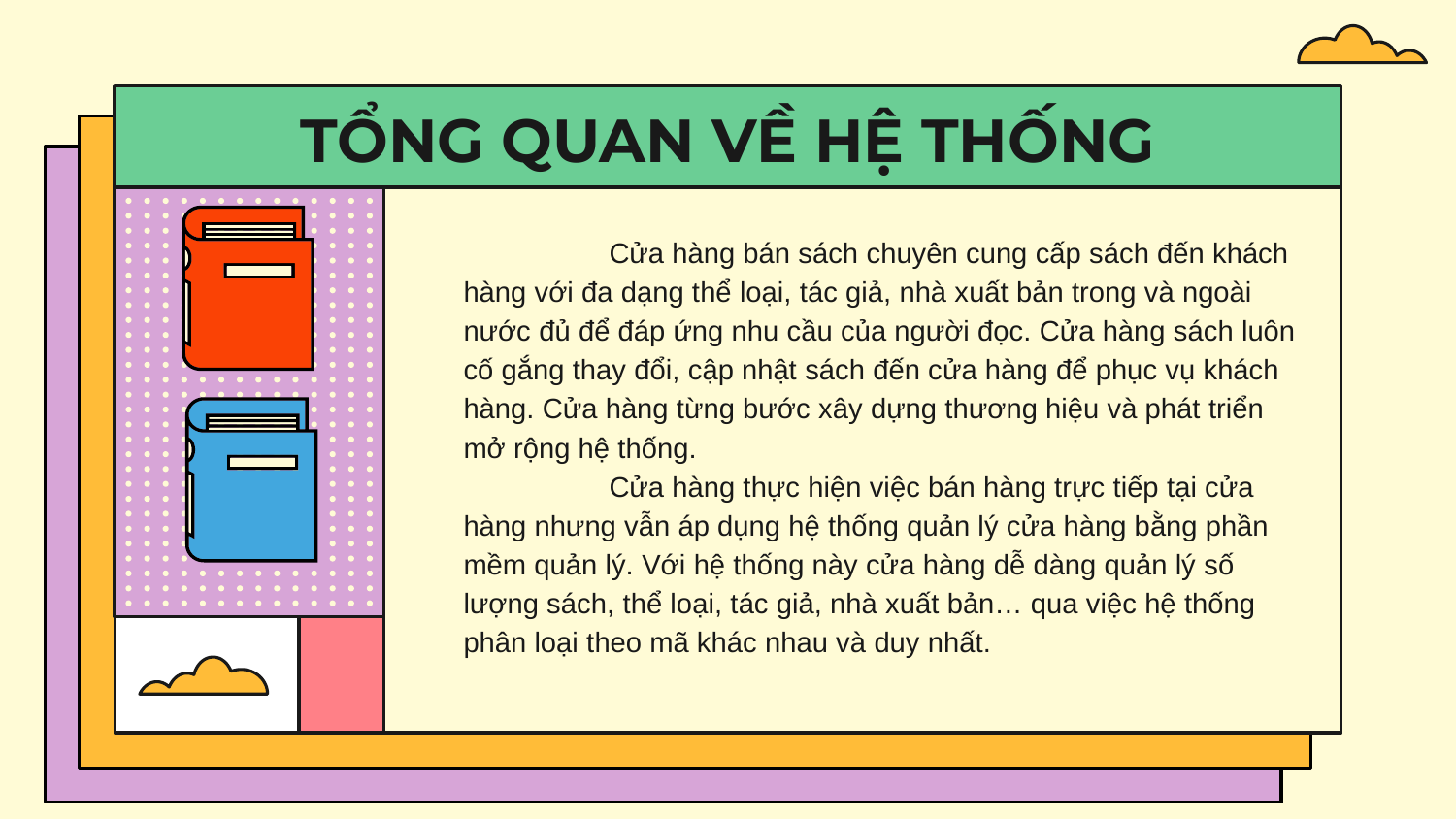

# TỔNG QUAN VỀ HỆ THỐNG

	Cửa hàng bán sách chuyên cung cấp sách đến khách hàng với đa dạng thể loại, tác giả, nhà xuất bản trong và ngoài nước đủ để đáp ứng nhu cầu của người đọc. Cửa hàng sách luôn cố gắng thay đổi, cập nhật sách đến cửa hàng để phục vụ khách hàng. Cửa hàng từng bước xây dựng thương hiệu và phát triển mở rộng hệ thống.
	Cửa hàng thực hiện việc bán hàng trực tiếp tại cửa hàng nhưng vẫn áp dụng hệ thống quản lý cửa hàng bằng phần mềm quản lý. Với hệ thống này cửa hàng dễ dàng quản lý số lượng sách, thể loại, tác giả, nhà xuất bản… qua việc hệ thống phân loại theo mã khác nhau và duy nhất.